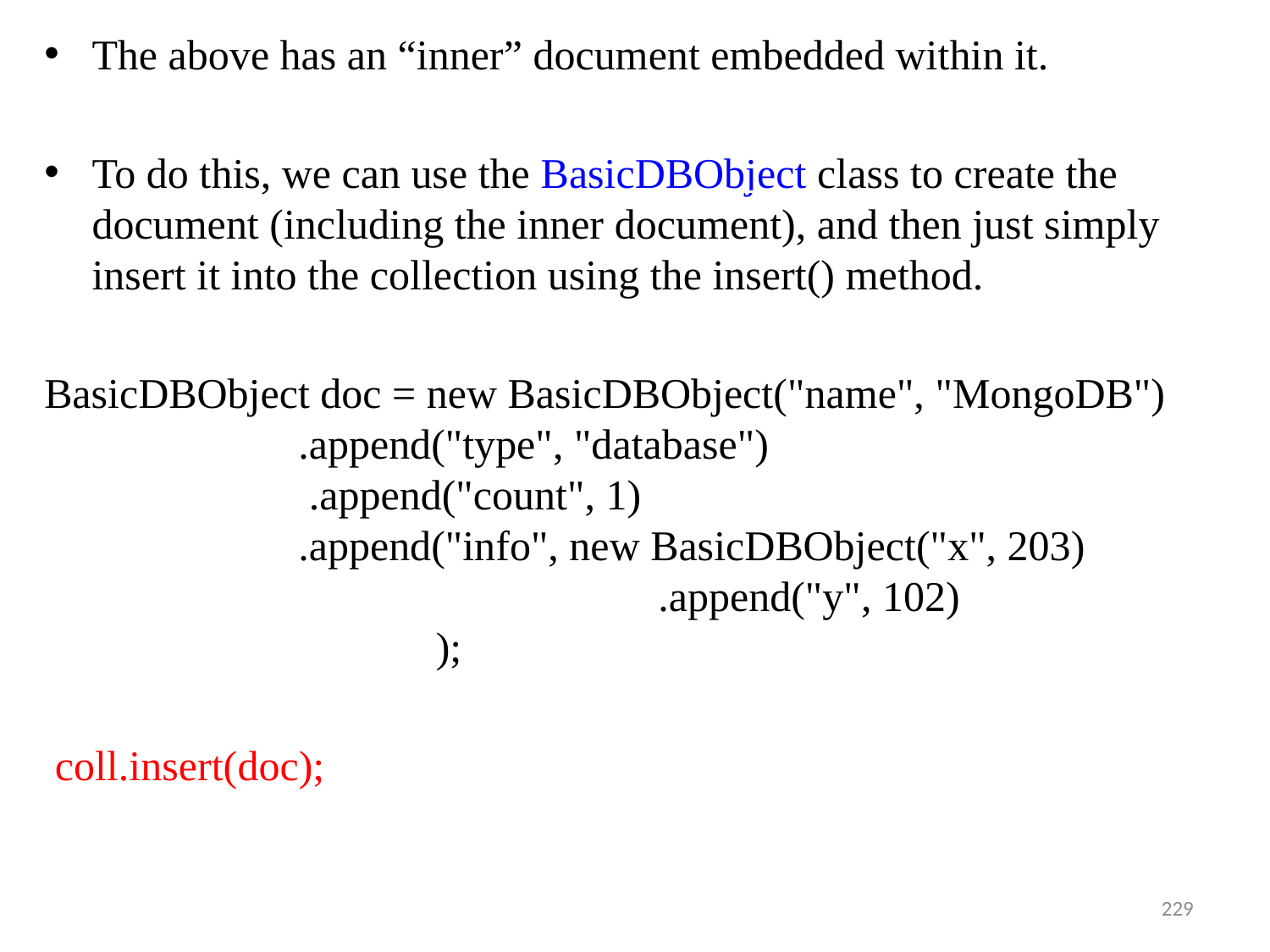

The above has an “inner” document embedded within it.

To do this, we can use the BasicDBObject class to create the document (including the inner document), and then just simply insert it into the collection using the insert() method.

BasicDBObject doc = new BasicDBObject("name", "MongoDB")
                        .append("type", "database")
                         .append("count", 1)
                        .append("info", new BasicDBObject("x", 203)
                                                          .append("y", 102)
                                     );

 coll.insert(doc);

229